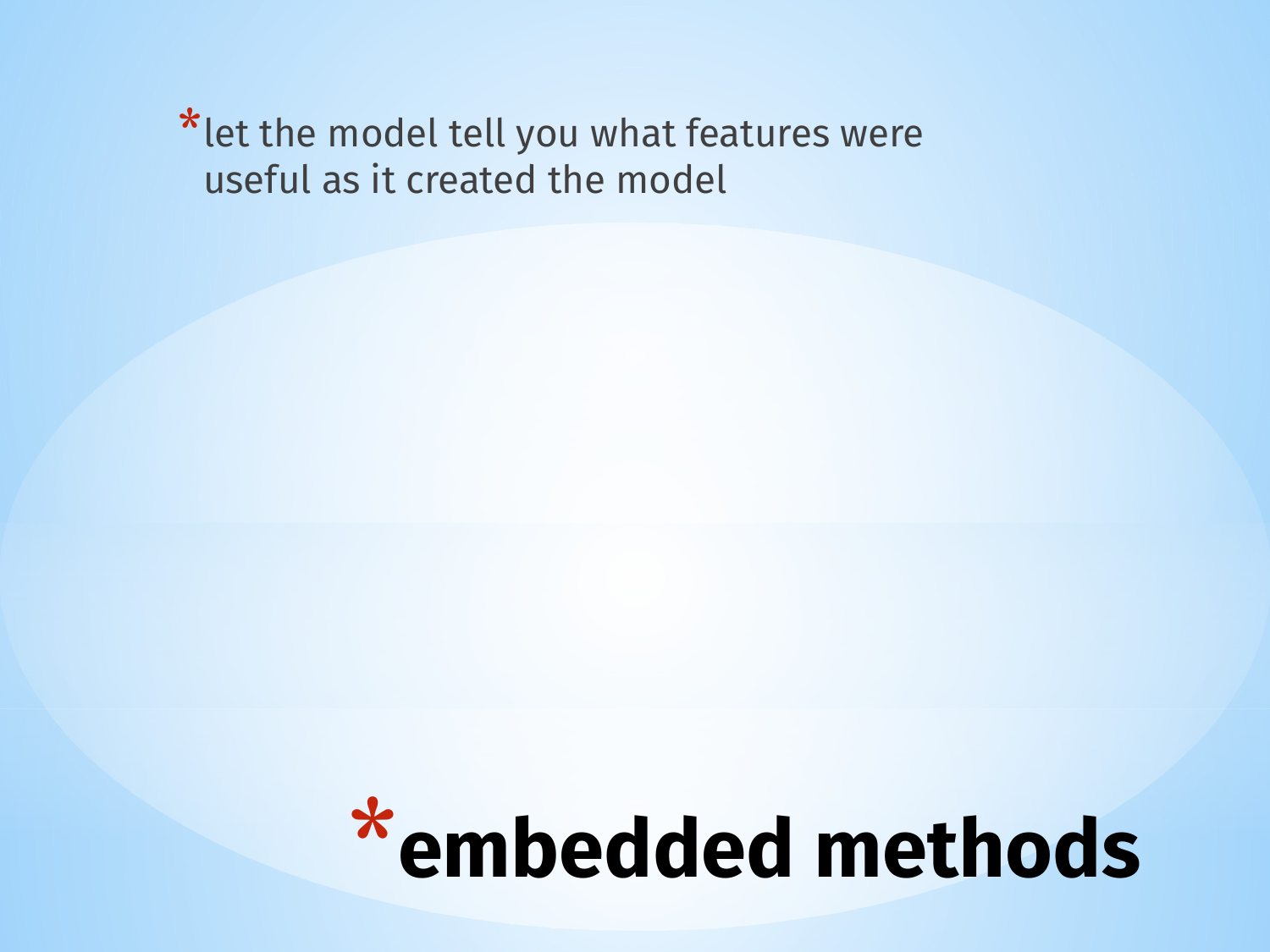

let the model tell you what features were useful as it created the model
# embedded methods